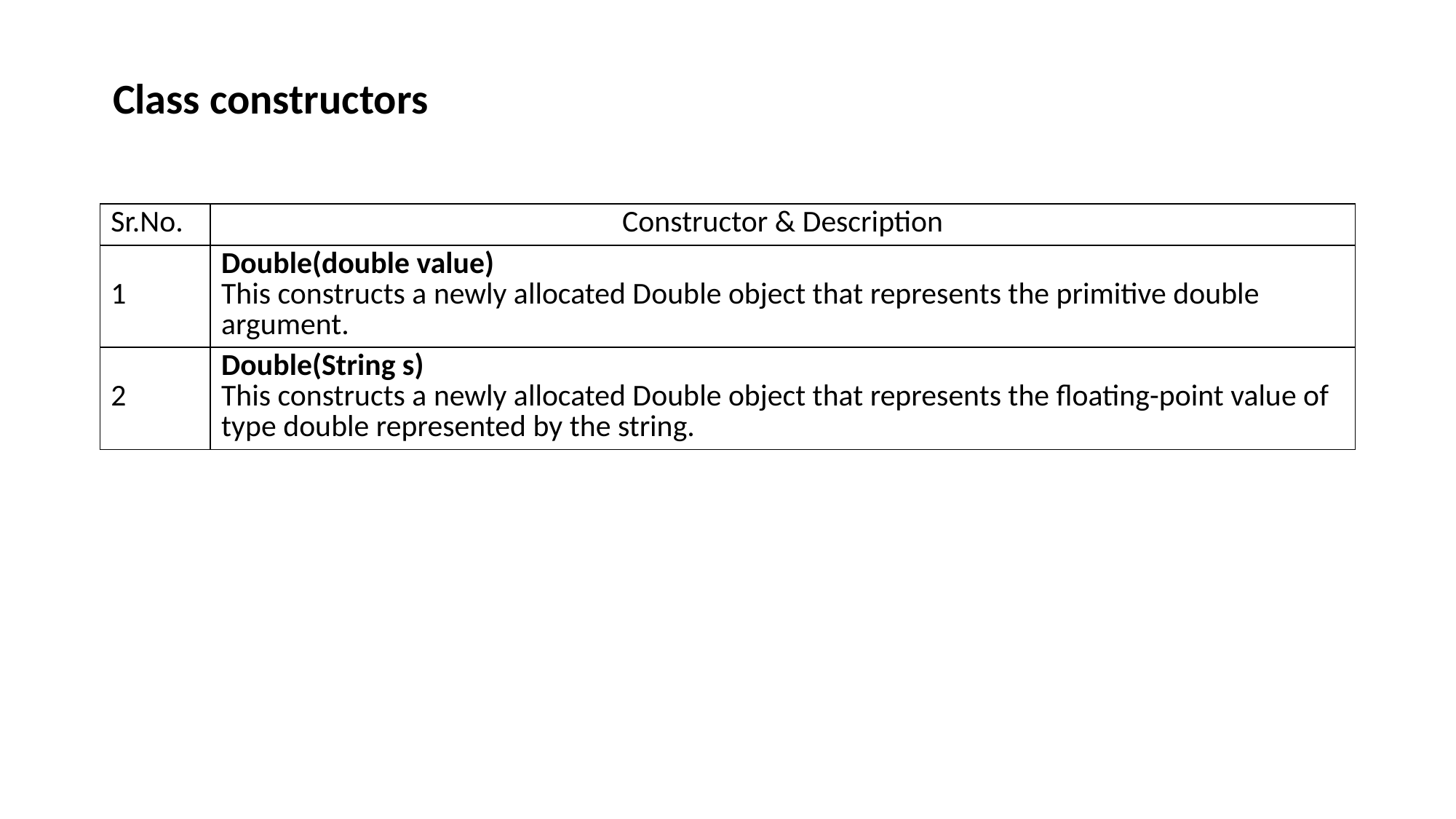

Class constructors
| Sr.No. | Constructor & Description |
| --- | --- |
| 1 | Double(double value) This constructs a newly allocated Double object that represents the primitive double argument. |
| 2 | Double(String s) This constructs a newly allocated Double object that represents the floating-point value of type double represented by the string. |